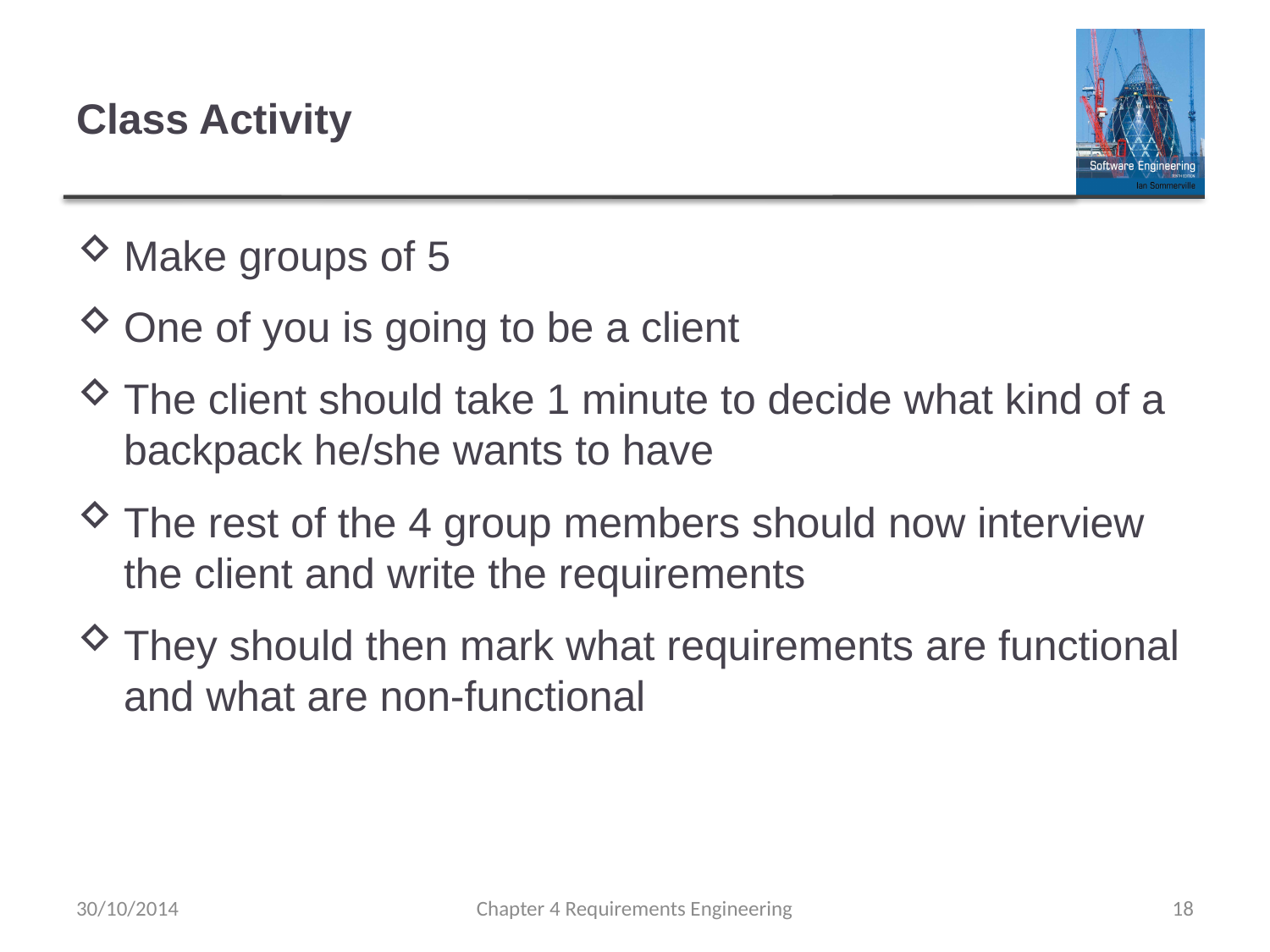

# Class Activity
Make groups of 5
One of you is going to be a client
The client should take 1 minute to decide what kind of a backpack he/she wants to have
The rest of the 4 group members should now interview the client and write the requirements
They should then mark what requirements are functional and what are non-functional

30/10/2014
Chapter 4 Requirements Engineering
18